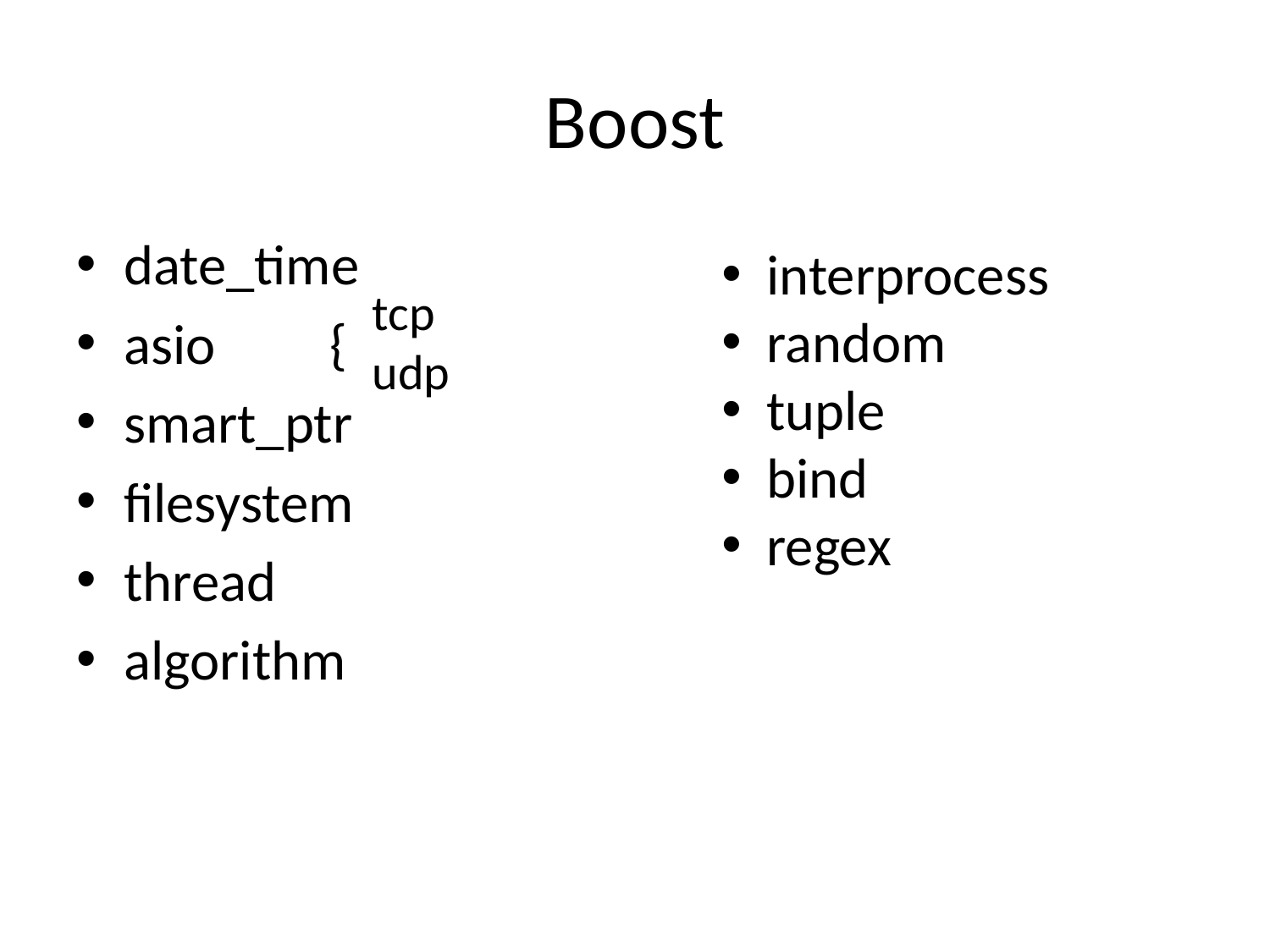

# Boost
date_time
asio         {
smart_ptr
filesystem
thread
algorithm
  interprocess
  random
  tuple
  bind
  regex
tcp
udp